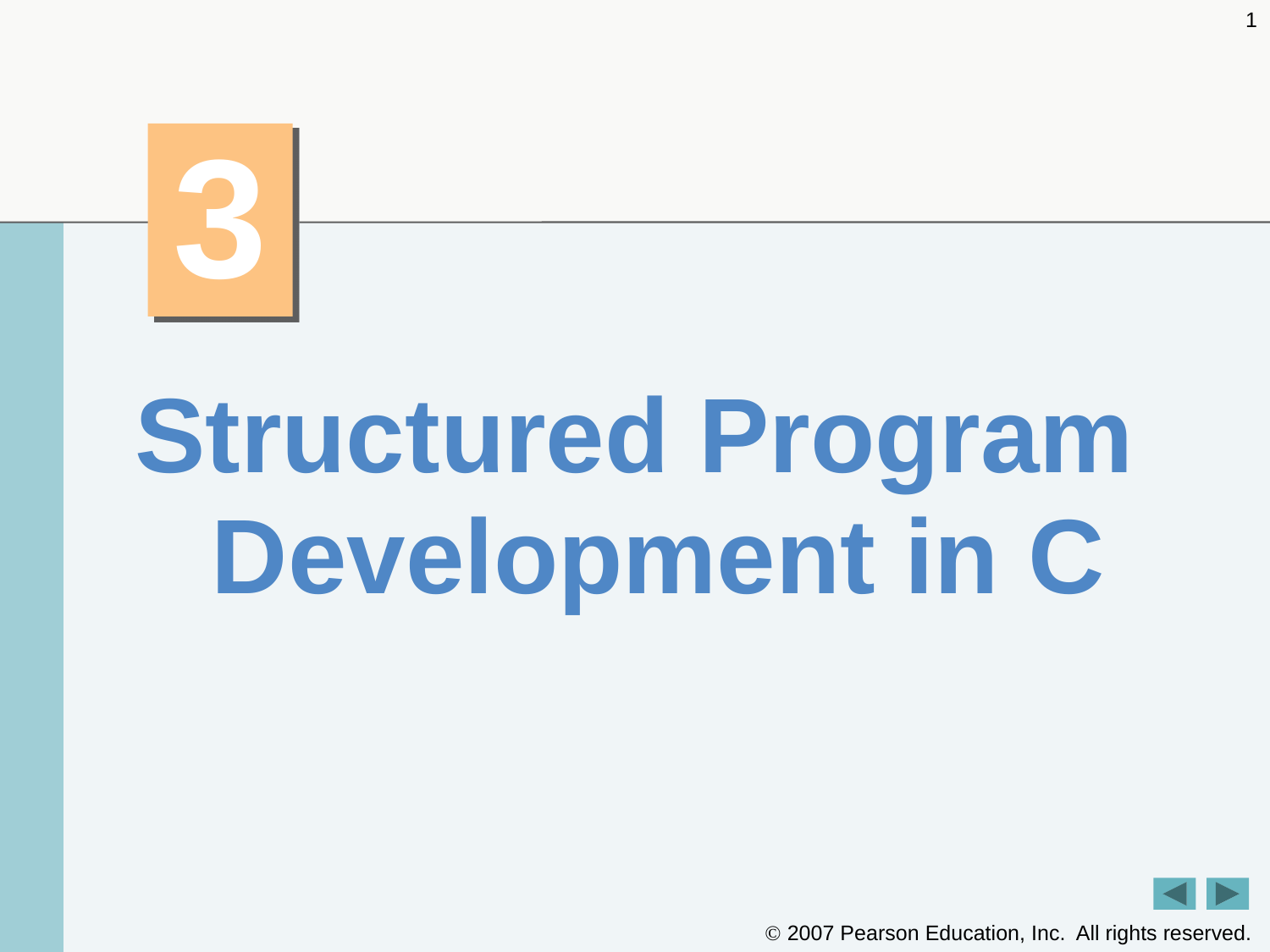

1
# 3
Structured Program Development in C